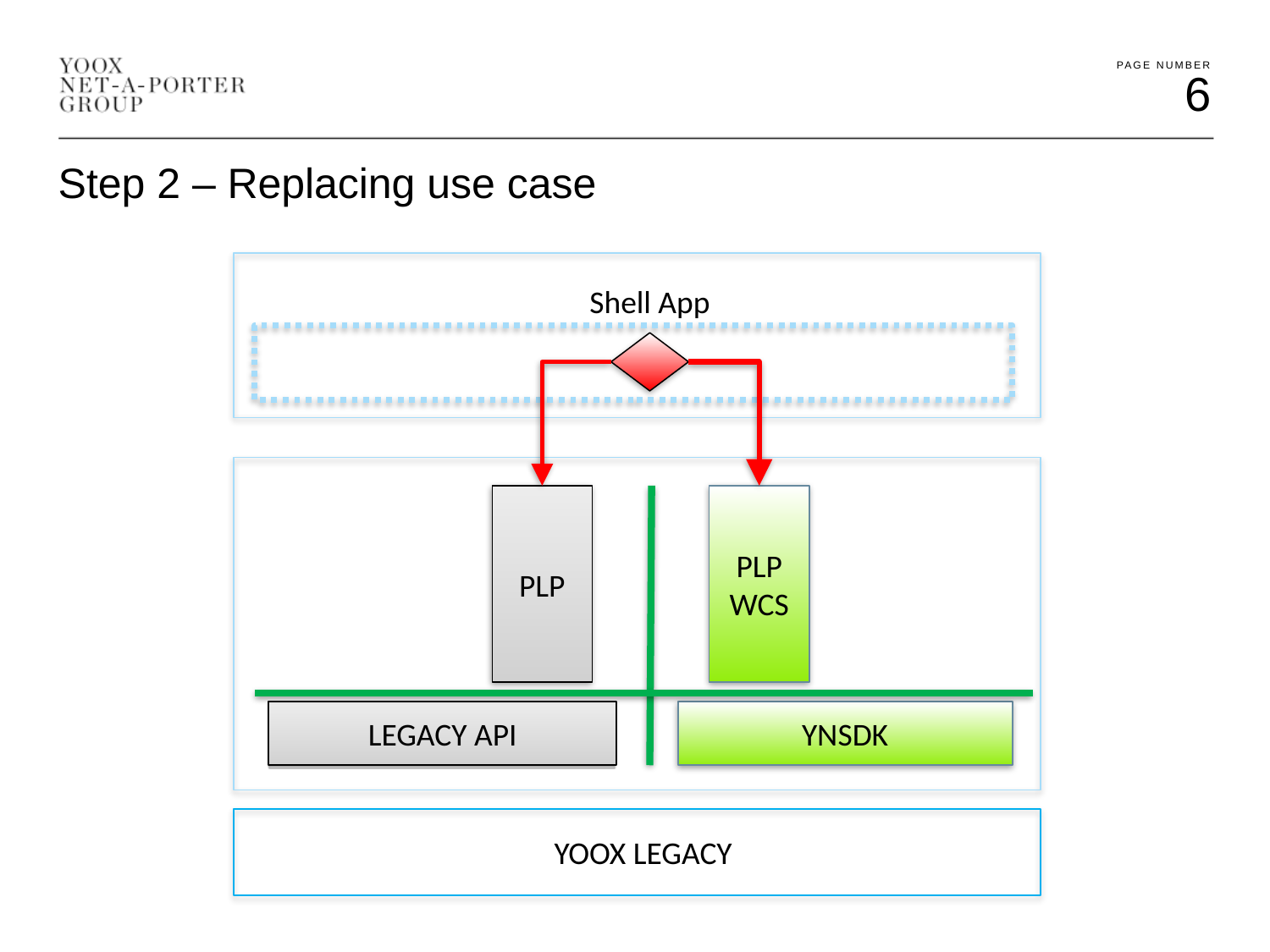

Step 2 – Replacing use case

Shell App

PLP
PLP
WCS
YNSDK
LEGACY API

YOOX LEGACY